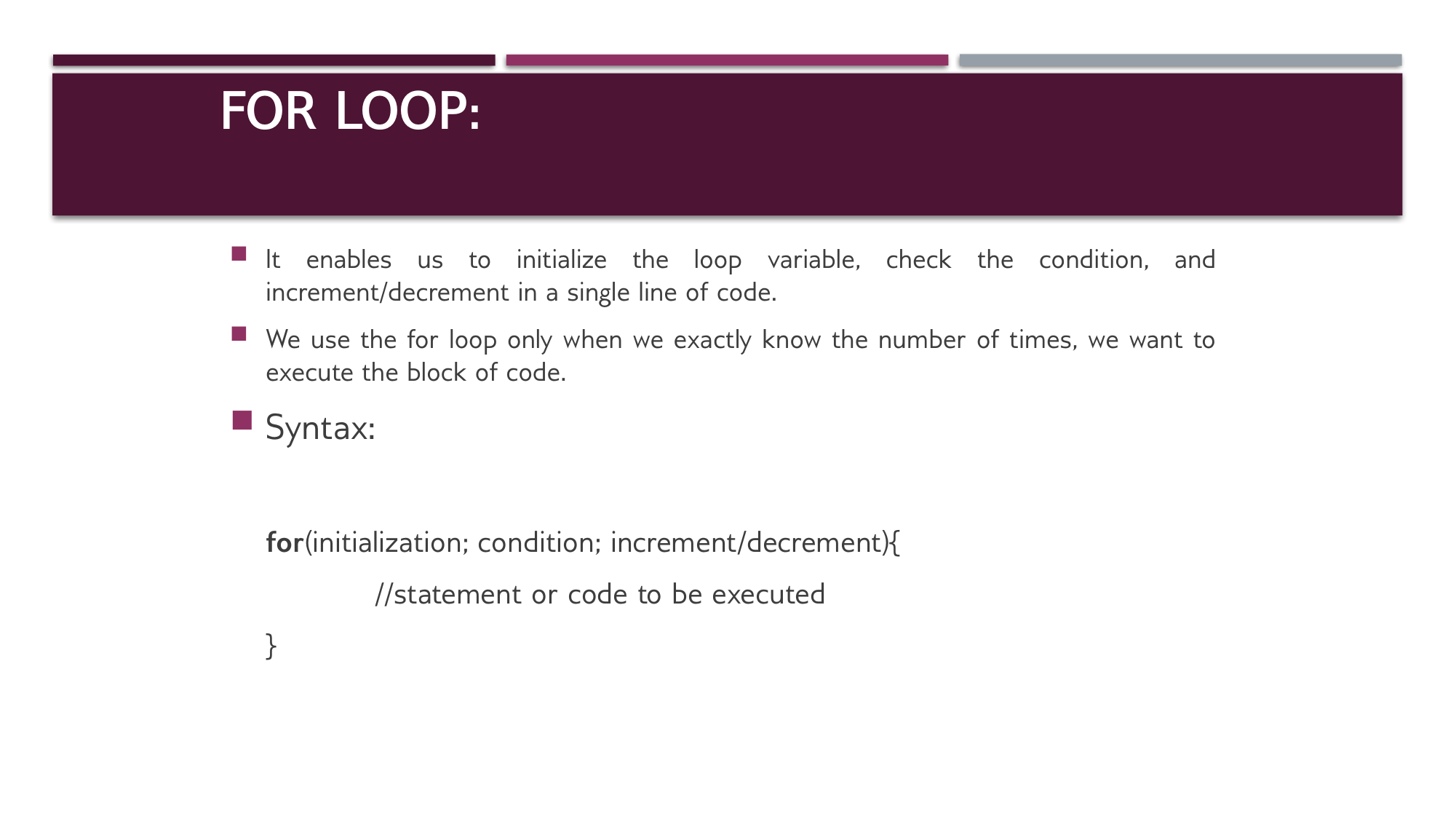

# For Loop:
It enables us to initialize the loop variable, check the condition, and increment/decrement in a single line of code.
We use the for loop only when we exactly know the number of times, we want to execute the block of code.
Syntax:

for(initialization; condition; increment/decrement){
	//statement or code to be executed
}